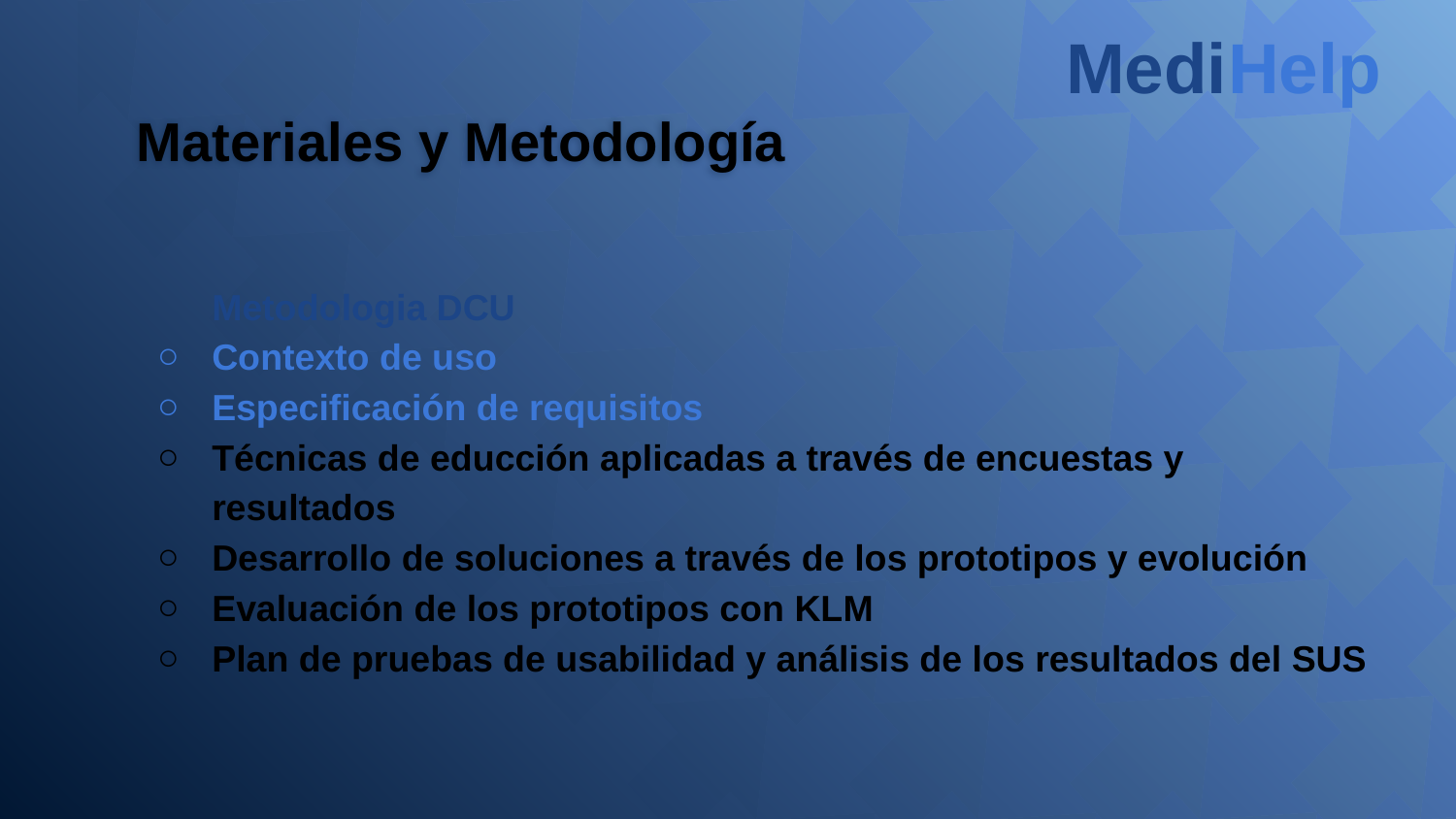

Medi
Help
# Materiales y Metodología

	Metodologia DCU
Contexto de uso
Especificación de requisitos
Técnicas de educción aplicadas a través de encuestas y resultados
Desarrollo de soluciones a través de los prototipos y evolución
Evaluación de los prototipos con KLM
Plan de pruebas de usabilidad y análisis de los resultados del SUS